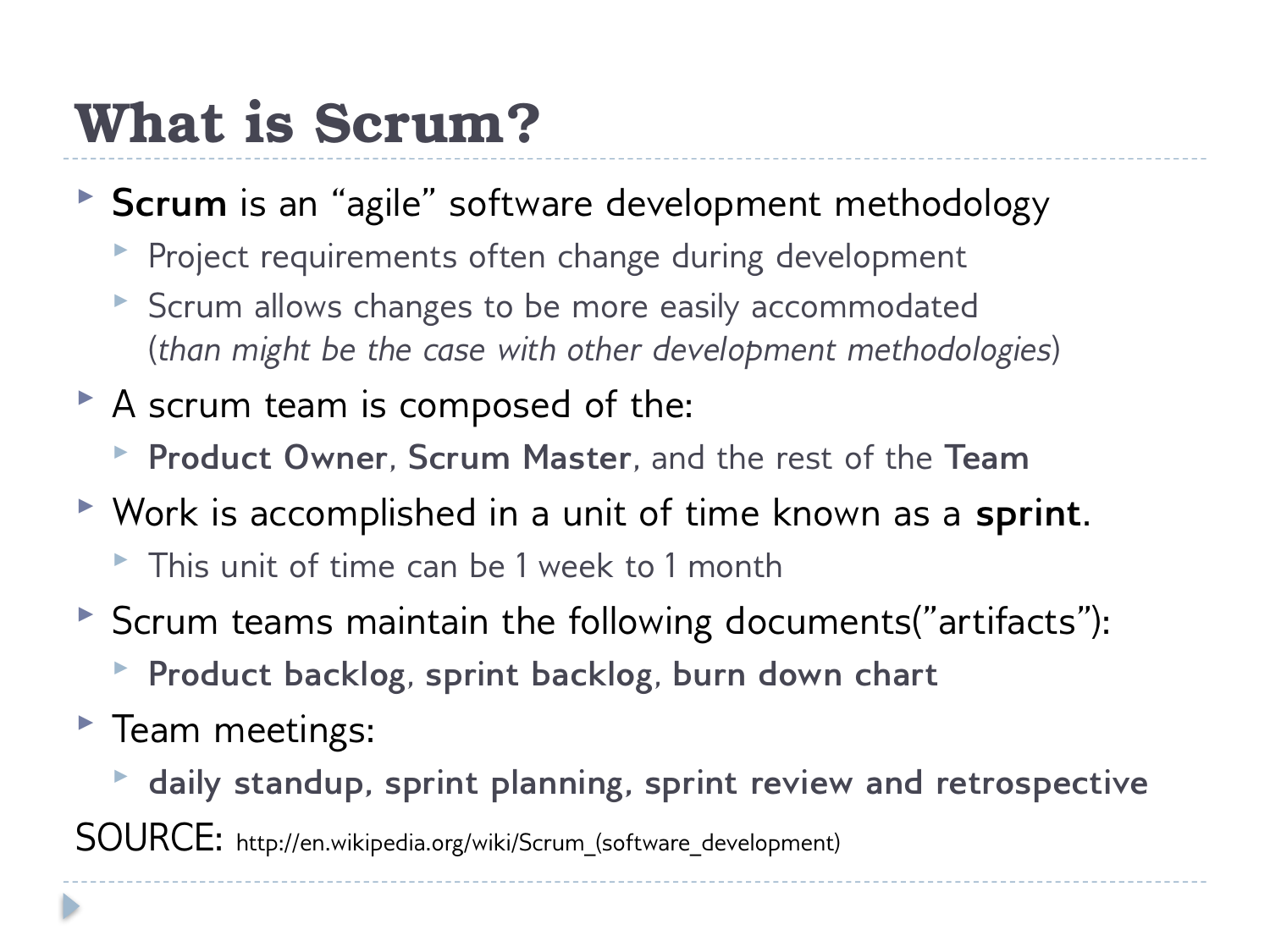

# What is Scrum?
Scrum is an “agile” software development methodology
Project requirements often change during development
Scrum allows changes to be more easily accommodated             (than might be the case with other development methodologies)
A scrum team is composed of the:
Product Owner, Scrum Master, and the rest of the Team
Work is accomplished in a unit of time known as a sprint.
This unit of time can be 1 week to 1 month
Scrum teams maintain the following documents(”artifacts”):
Product backlog, sprint backlog, burn down chart
Team meetings:
daily standup, sprint planning, sprint review and retrospective
SOURCE: http://en.wikipedia.org/wiki/Scrum_(software_development)